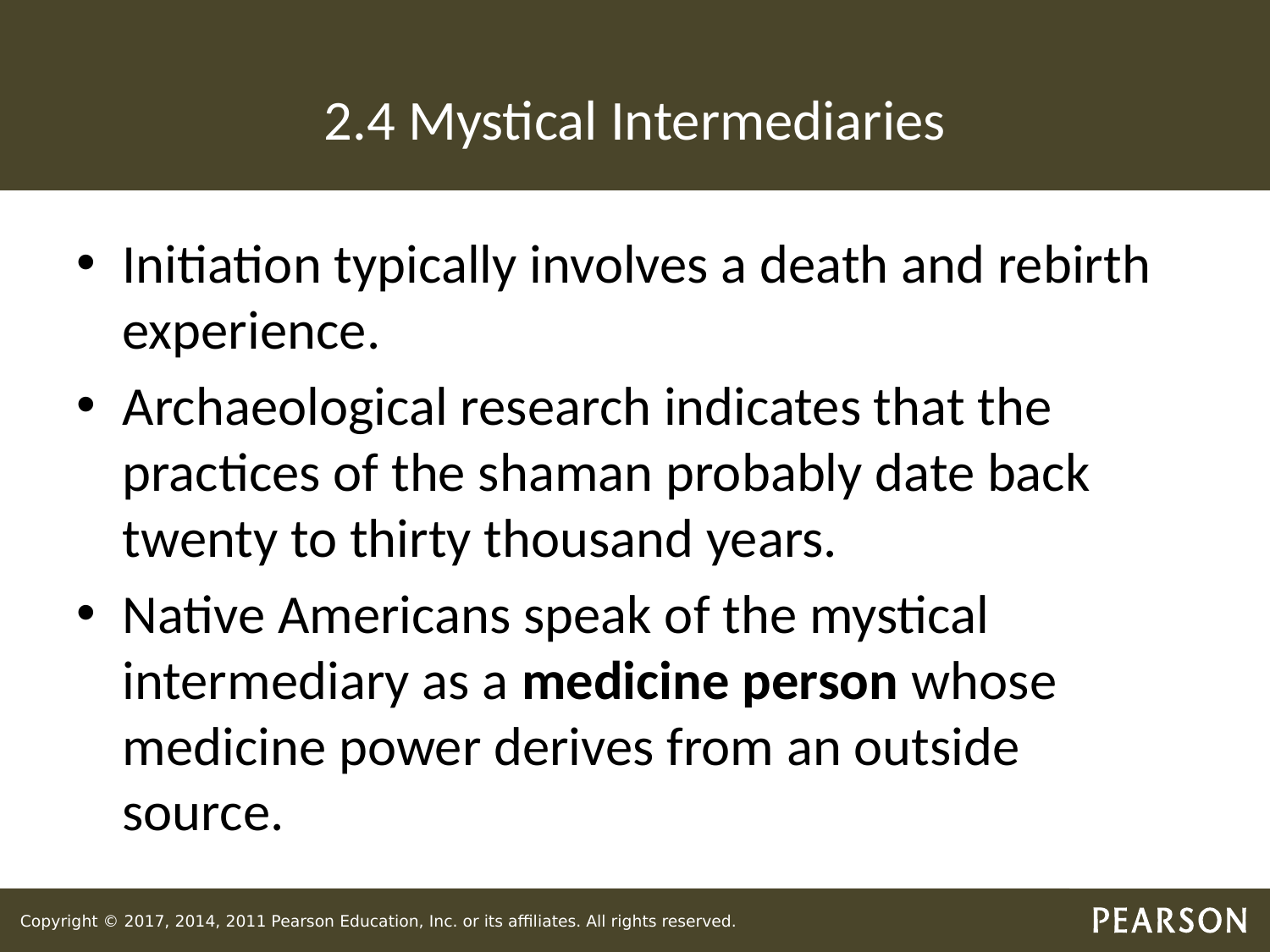

# 2.4 Mystical Intermediaries
Initiation typically involves a death and rebirth experience.
Archaeological research indicates that the practices of the shaman probably date back twenty to thirty thousand years.
Native Americans speak of the mystical intermediary as a medicine person whose medicine power derives from an outside source.